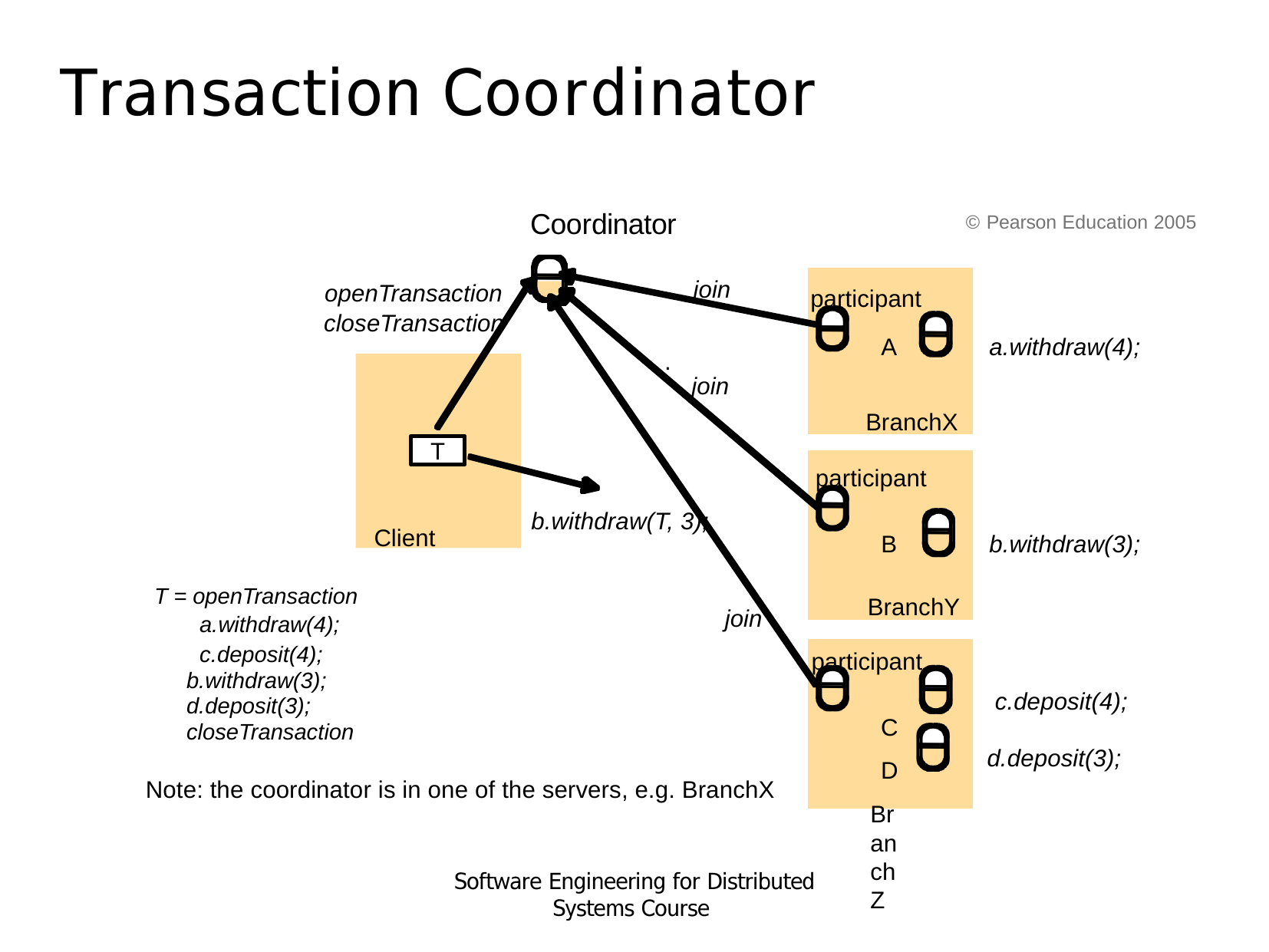

Transaction Coordinator
Coordinator
© Pearson Education 2005

join

openTransaction closeTransaction

participant

A
a.withdraw(4);
.

join
BranchX

T

participant

b.withdraw(T, 3);
Client
B
b.withdraw(3);
T = openTransaction a.withdraw(4);
c.deposit(4); b.withdraw(3); d.deposit(3); closeTransaction
BranchY
join

participant

c.deposit(4);
C D
BranchZ
d.deposit(3);
Note: the coordinator is in one of the servers, e.g. BranchX
Software Engineering for Distributed Systems Course
36